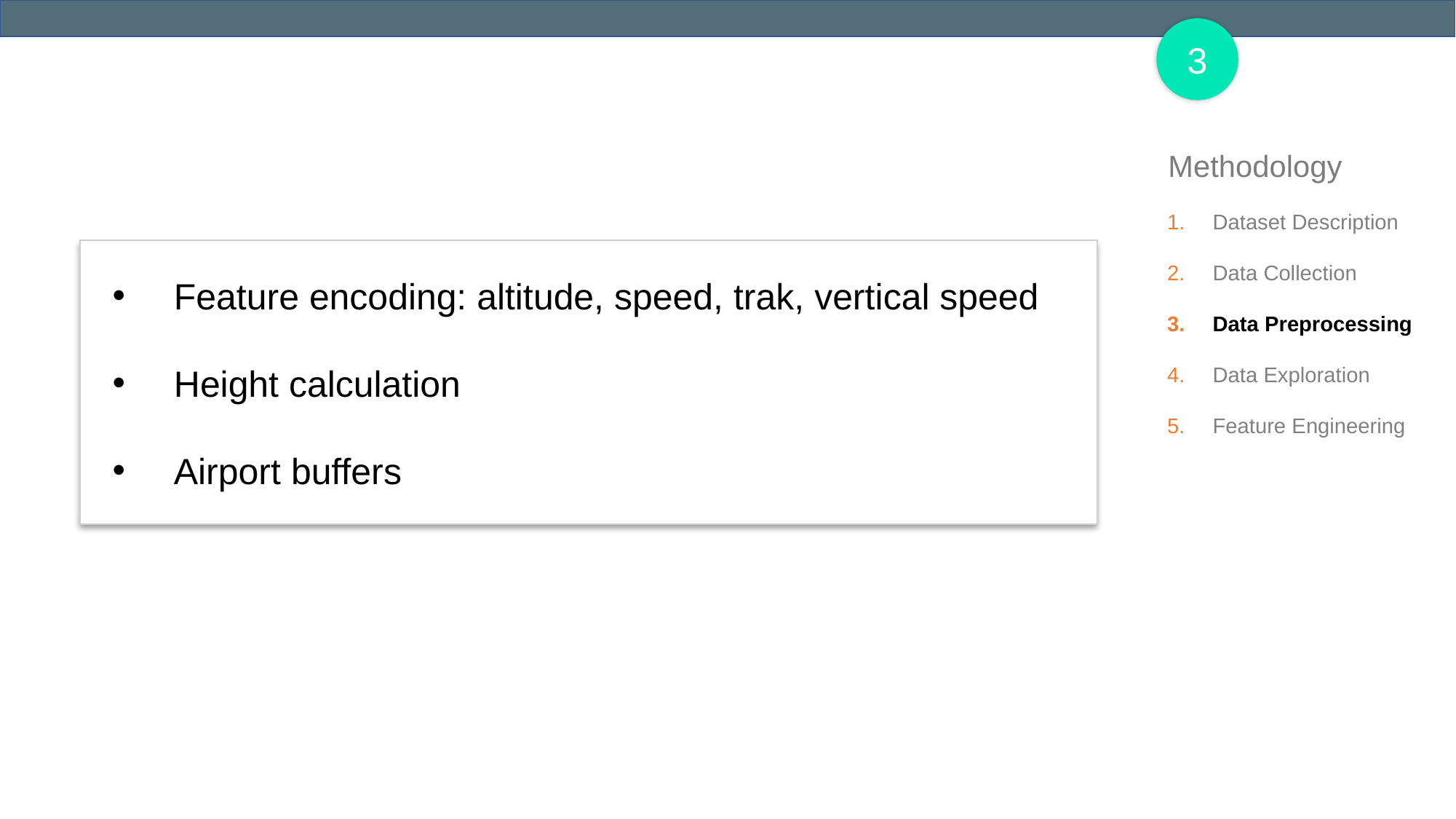

3
Methodology
Dataset Description

Data Collection

Data Preprocessing

Data Exploration

Feature Engineering
Feature encoding: altitude, speed, trak, vertical speed

Height calculation

Airport buffers